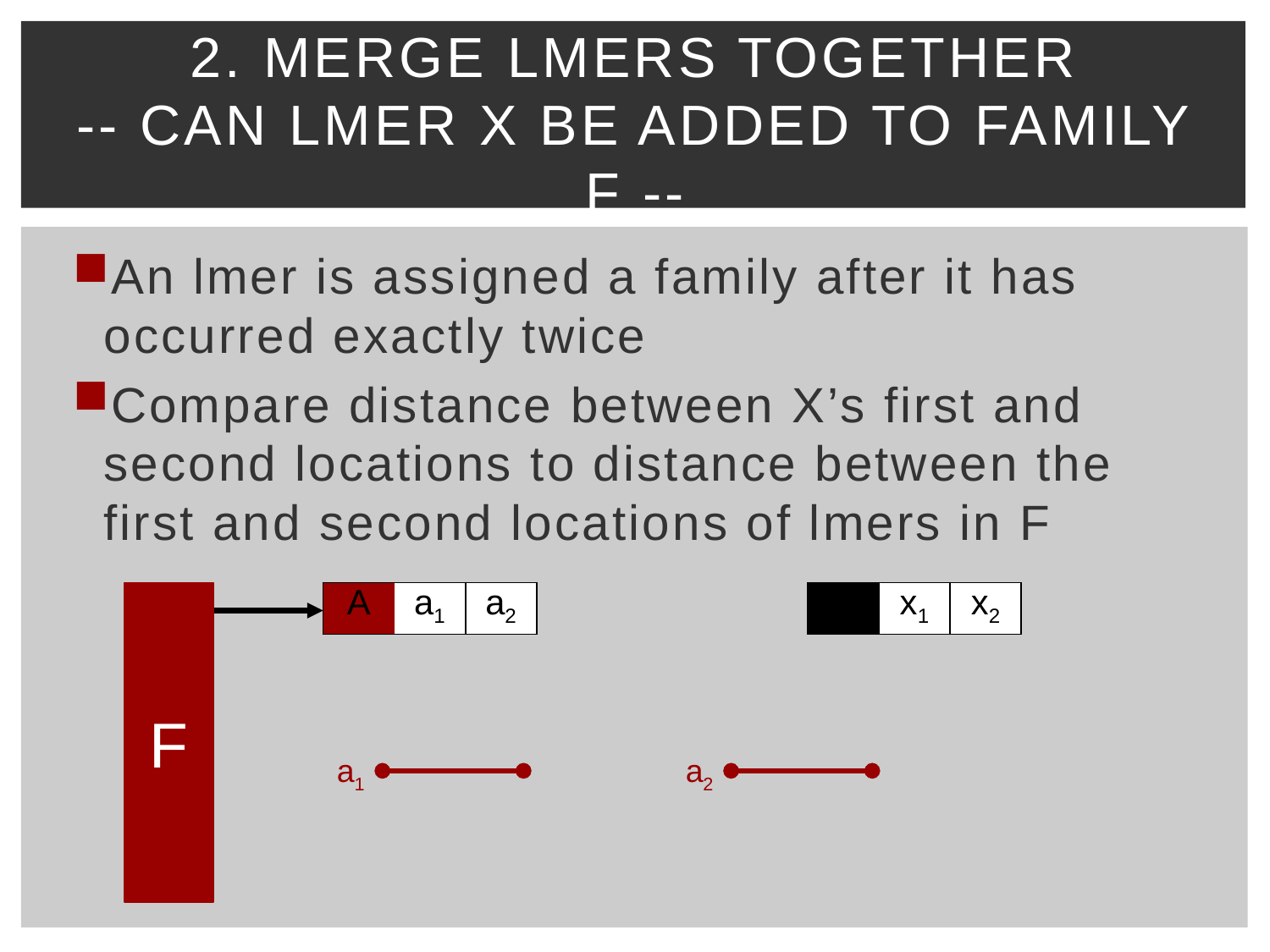

# 2. Merge Lmers together -- Can lmer X be added to family F --
An lmer is assigned a family after it has occurred exactly twice
Compare distance between X’s first and second locations to distance between the first and second locations of lmers in F
F
| A | a1 | a2 |
| --- | --- | --- |
| X | x1 | x2 |
| --- | --- | --- |
a1
a2